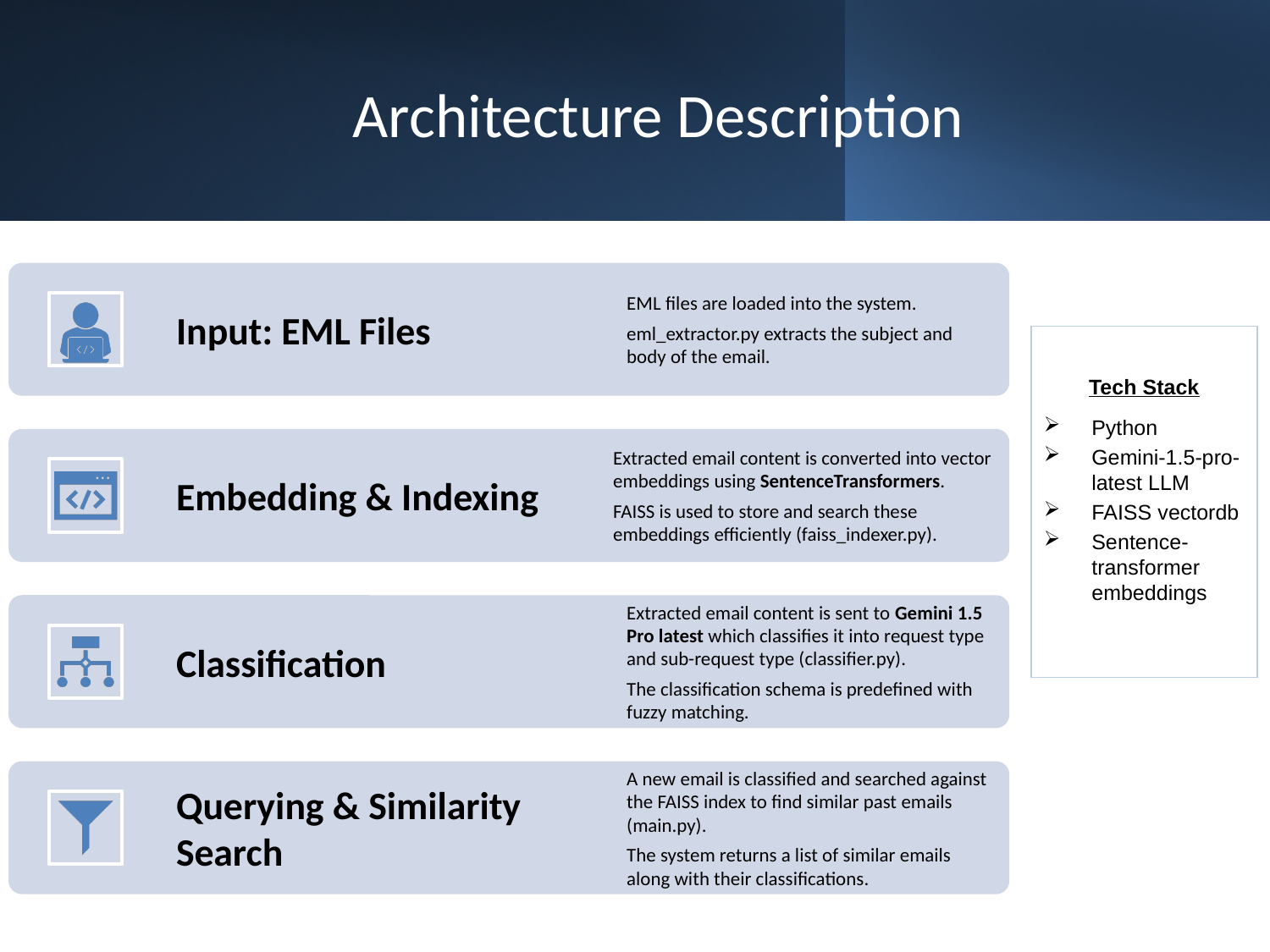

# Architecture Description
Input: EML Files
EML files are loaded into the system.
eml_extractor.py extracts the subject and body of the email.
Embedding & Indexing
Extracted email content is converted into vector embeddings using SentenceTransformers.
FAISS is used to store and search these embeddings efficiently (faiss_indexer.py).
Classification
Extracted email content is sent to Gemini 1.5 Pro latest which classifies it into request type and sub-request type (classifier.py).
The classification schema is predefined with fuzzy matching.
Querying & Similarity Search
A new email is classified and searched against the FAISS index to find similar past emails (main.py).
The system returns a list of similar emails along with their classifications.
Tech Stack
Python
Gemini-1.5-pro-latest LLM
FAISS vectordb
Sentence-transformer embeddings